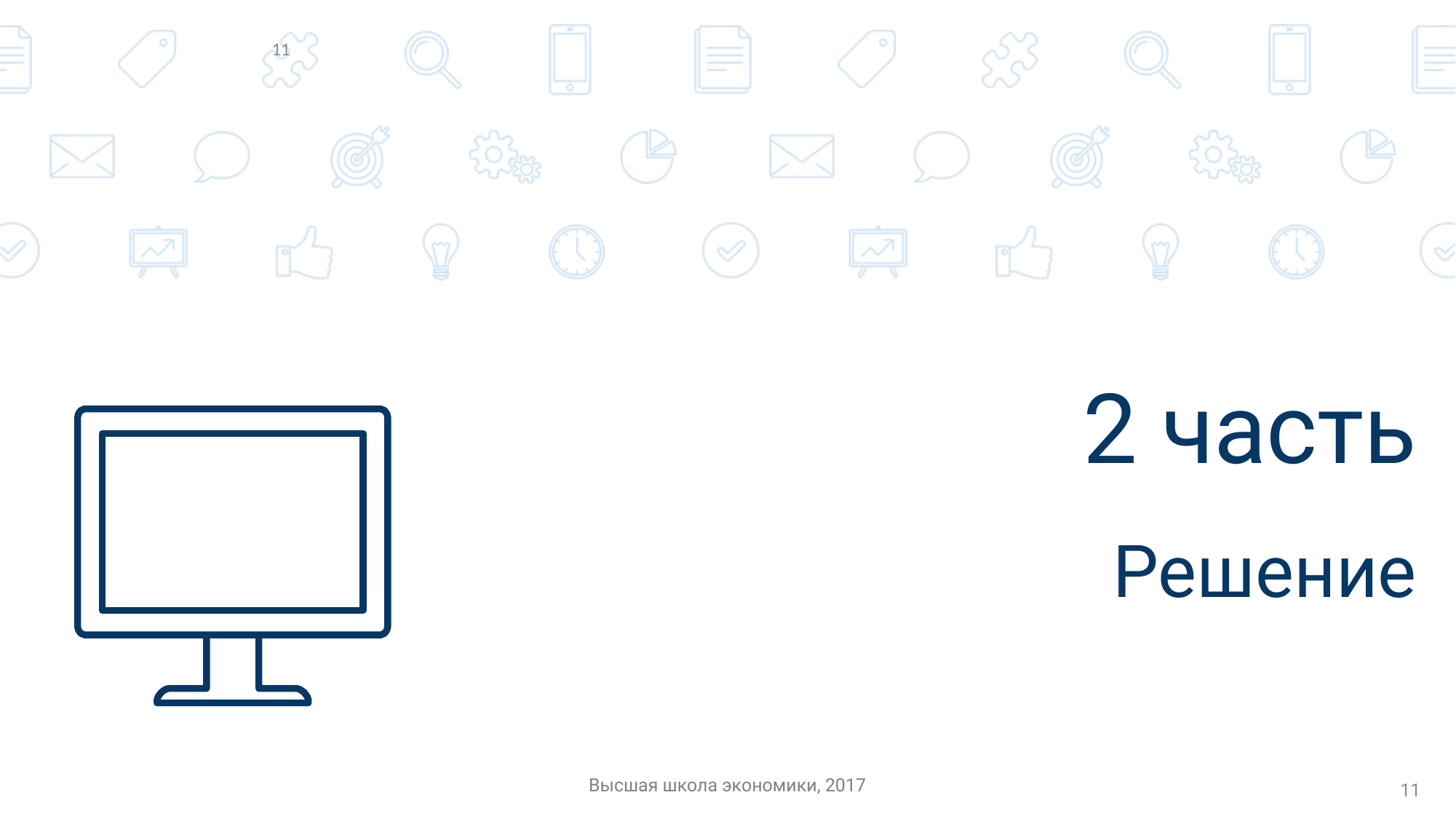

11
# 2 часть

Решение
Высшая школа экономики, 2017
11